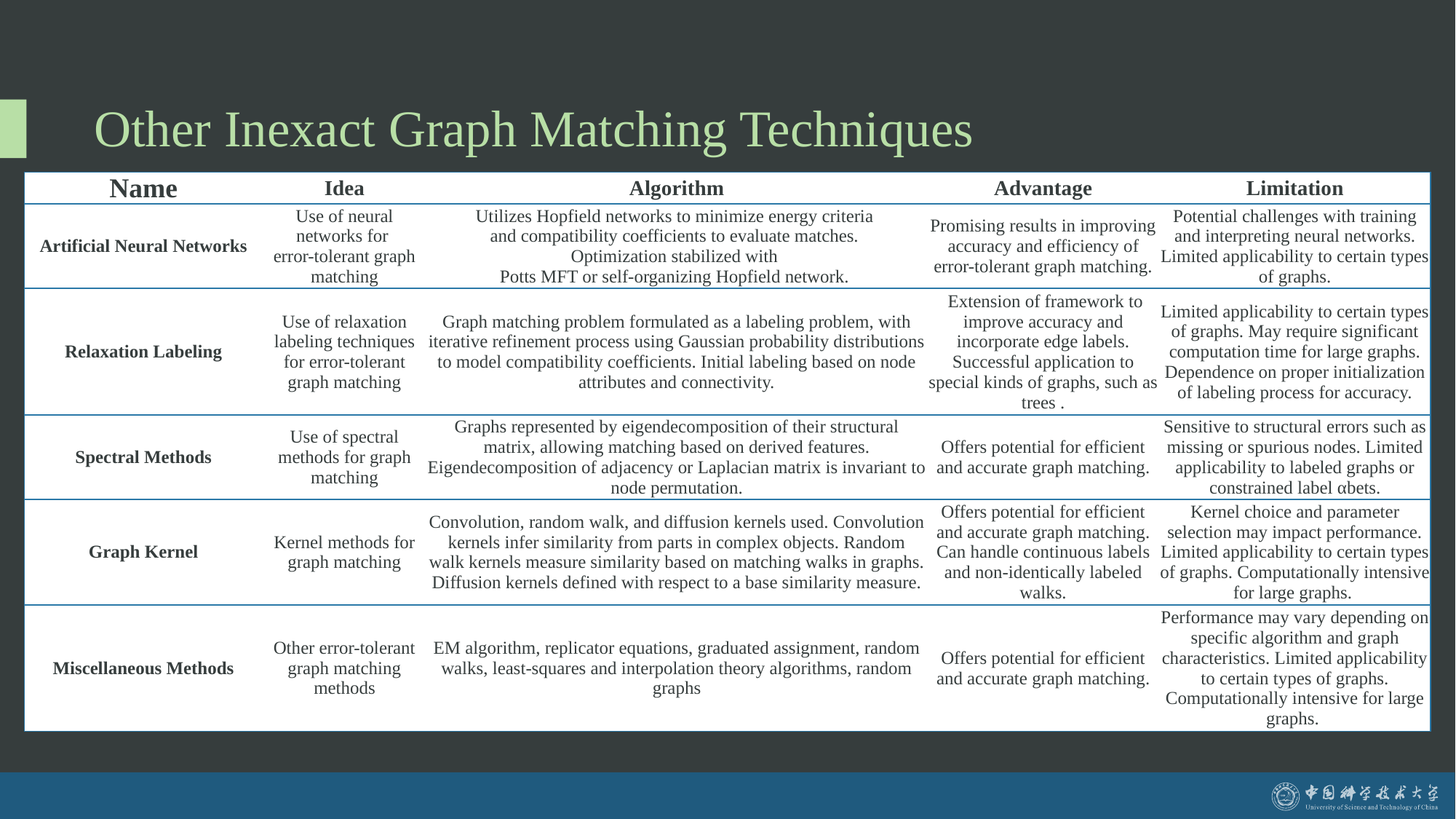

# Other Inexact Graph Matching Techniques
| Name | Idea | Algorithm | Advantage | Limitation |
| --- | --- | --- | --- | --- |
| Artificial Neural Networks | Use of neural networks for error-tolerant graph matching | Utilizes Hopfield networks to minimize energy criteria and compatibility coefficients to evaluate matches. Optimization stabilized with Potts MFT or self-organizing Hopfield network. | Promising results in improving accuracy and efficiency of error-tolerant graph matching. | Potential challenges with training and interpreting neural networks. Limited applicability to certain types of graphs. |
| Relaxation Labeling | Use of relaxation labeling techniques for error-tolerant graph matching | Graph matching problem formulated as a labeling problem, with iterative refinement process using Gaussian probability distributions to model compatibility coefficients. Initial labeling based on node attributes and connectivity. | Extension of framework to improve accuracy and incorporate edge labels. Successful application to special kinds of graphs, such as trees . | Limited applicability to certain types of graphs. May require significant computation time for large graphs. Dependence on proper initialization of labeling process for accuracy. |
| Spectral Methods | Use of spectral methods for graph matching | Graphs represented by eigendecomposition of their structural matrix, allowing matching based on derived features. Eigendecomposition of adjacency or Laplacian matrix is invariant to node permutation. | Offers potential for efficient and accurate graph matching. | Sensitive to structural errors such as missing or spurious nodes. Limited applicability to labeled graphs or constrained label αbets. |
| Graph Kernel | Kernel methods for graph matching | Convolution, random walk, and diffusion kernels used. Convolution kernels infer similarity from parts in complex objects. Random walk kernels measure similarity based on matching walks in graphs. Diffusion kernels defined with respect to a base similarity measure. | Offers potential for efficient and accurate graph matching. Can handle continuous labels and non-identically labeled walks. | Kernel choice and parameter selection may impact performance. Limited applicability to certain types of graphs. Computationally intensive for large graphs. |
| Miscellaneous Methods | Other error-tolerant graph matching methods | EM algorithm, replicator equations, graduated assignment, random walks, least-squares and interpolation theory algorithms, random graphs | Offers potential for efficient and accurate graph matching. | Performance may vary depending on specific algorithm and graph characteristics. Limited applicability to certain types of graphs. Computationally intensive for large graphs. |